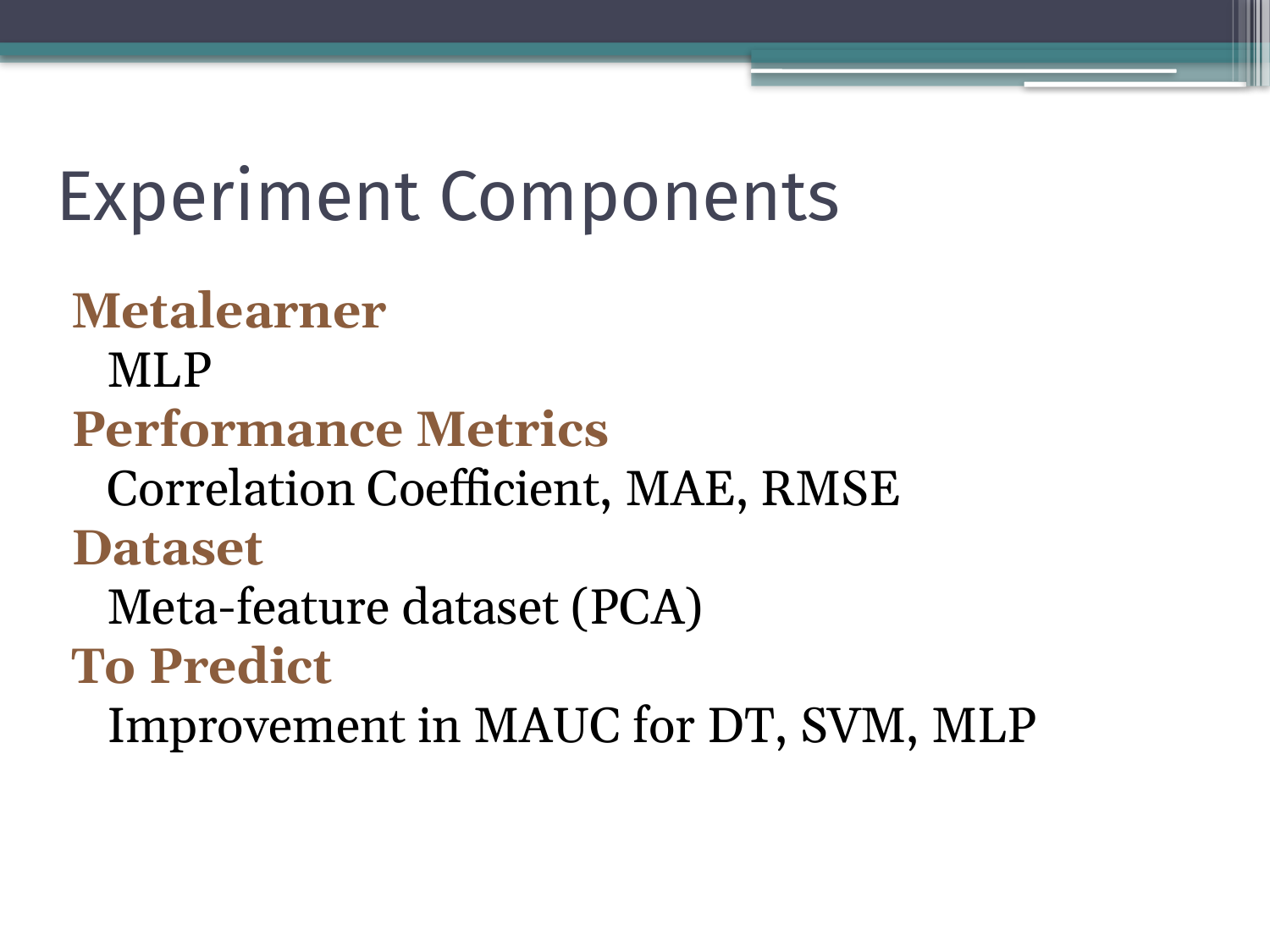

# Experiment Components
Metalearner
	MLP
Performance Metrics
	Correlation Coefficient, MAE, RMSE
Dataset
	Meta-feature dataset (PCA)
To Predict
	Improvement in MAUC for DT, SVM, MLP